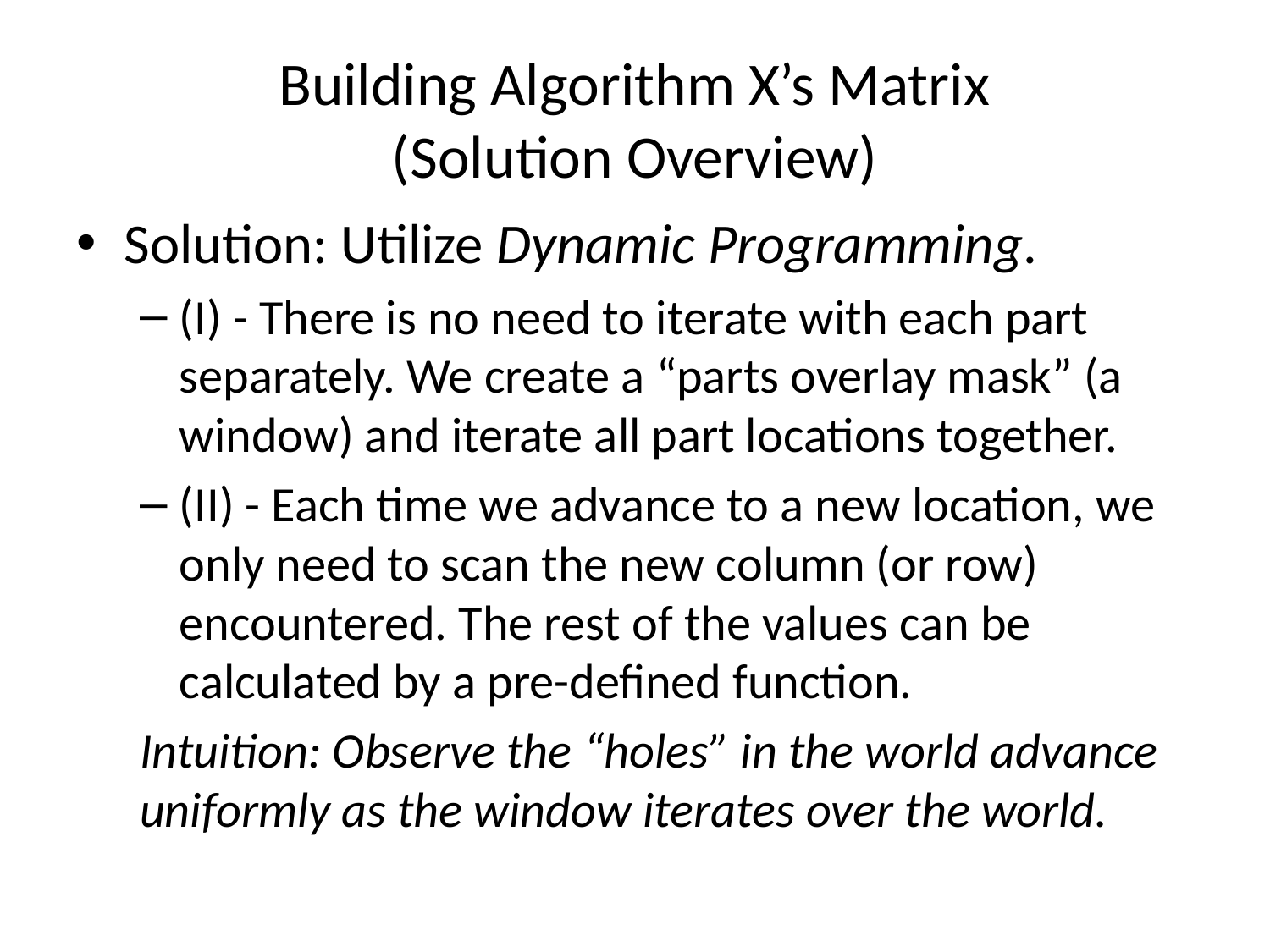

# Building Algorithm X’s Matrix (Solution Overview)
Solution: Utilize Dynamic Programming.
(I) - There is no need to iterate with each part separately. We create a “parts overlay mask” (a window) and iterate all part locations together.
(II) - Each time we advance to a new location, we only need to scan the new column (or row) encountered. The rest of the values can be calculated by a pre-defined function.
Intuition: Observe the “holes” in the world advance uniformly as the window iterates over the world.